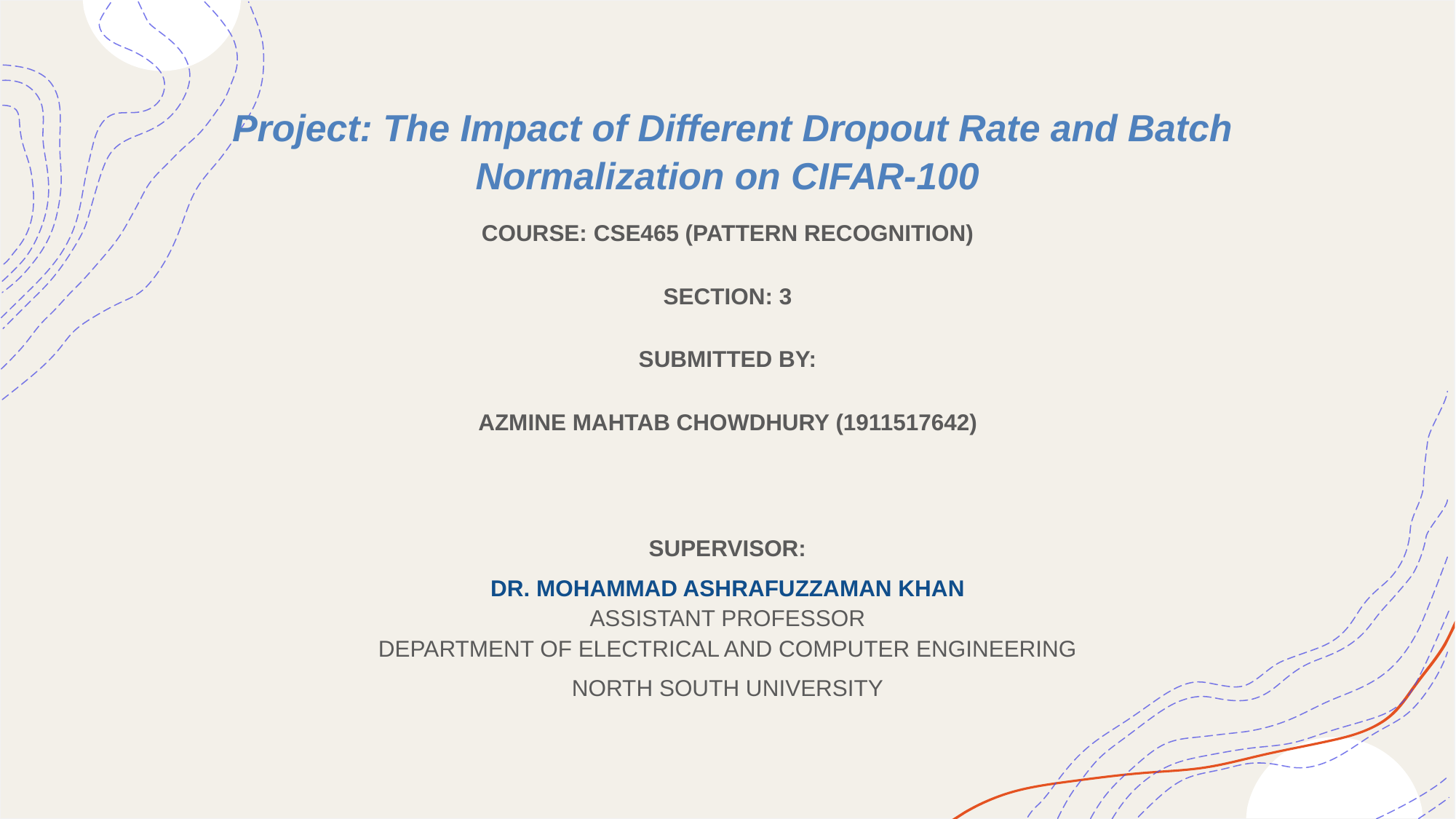

Project: The Impact of Different Dropout Rate and Batch Normalization on CIFAR-100
COURSE: CSE465 (PATTERN RECOGNITION)

Section: 3

Submitted by:

Azmine Mahtab Chowdhury (1911517642)

Supervisor:
DR. MOHAMMAD ASHRAFUZZAMAN KHAN
assistant professor
department of electrical and computer engineering
north south university